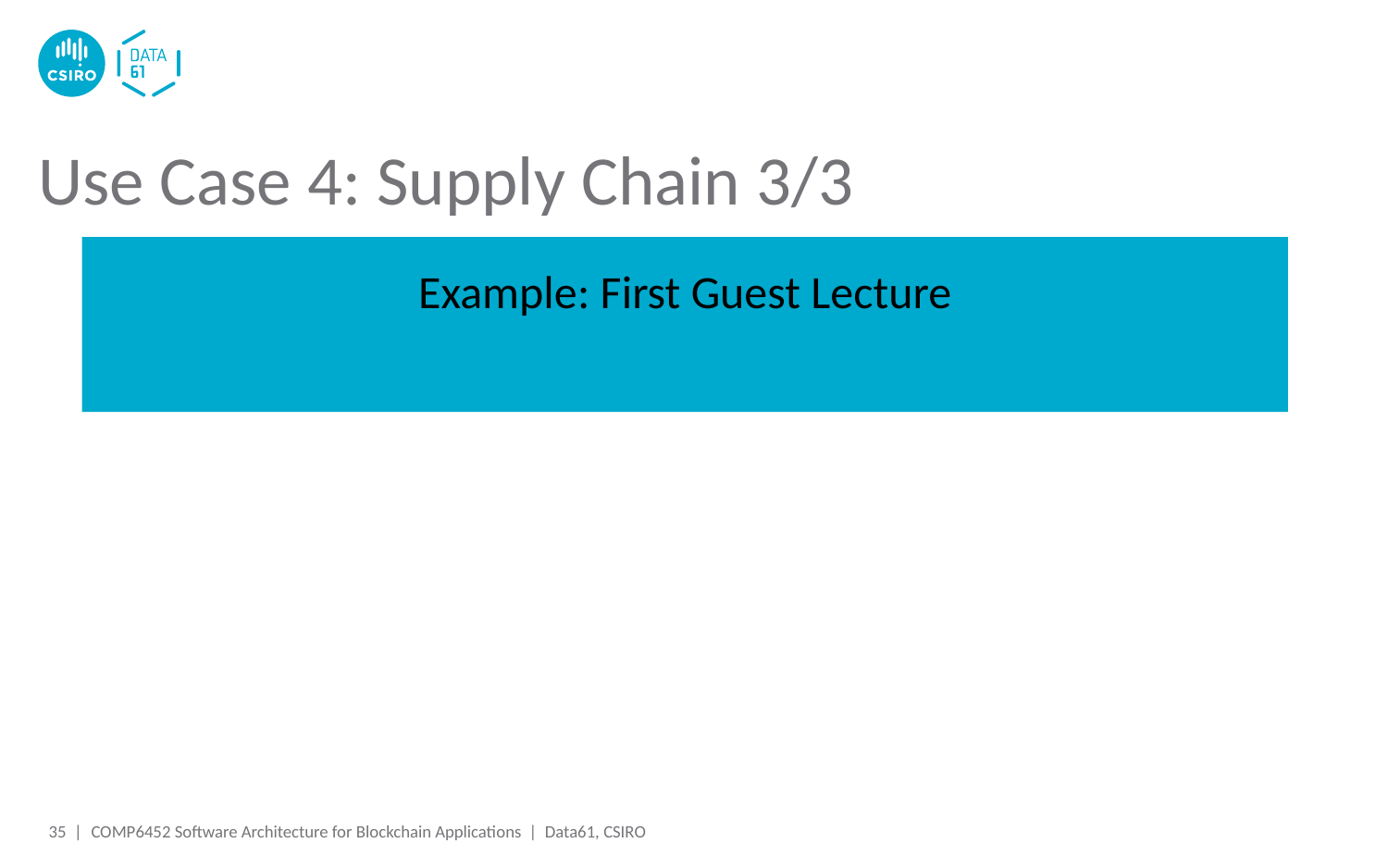

# Use Case 4: Supply Chain 3/3
Example: First Guest Lecture

35  |
COMP6452 Software Architecture for Blockchain Applications  |  Data61, CSIRO